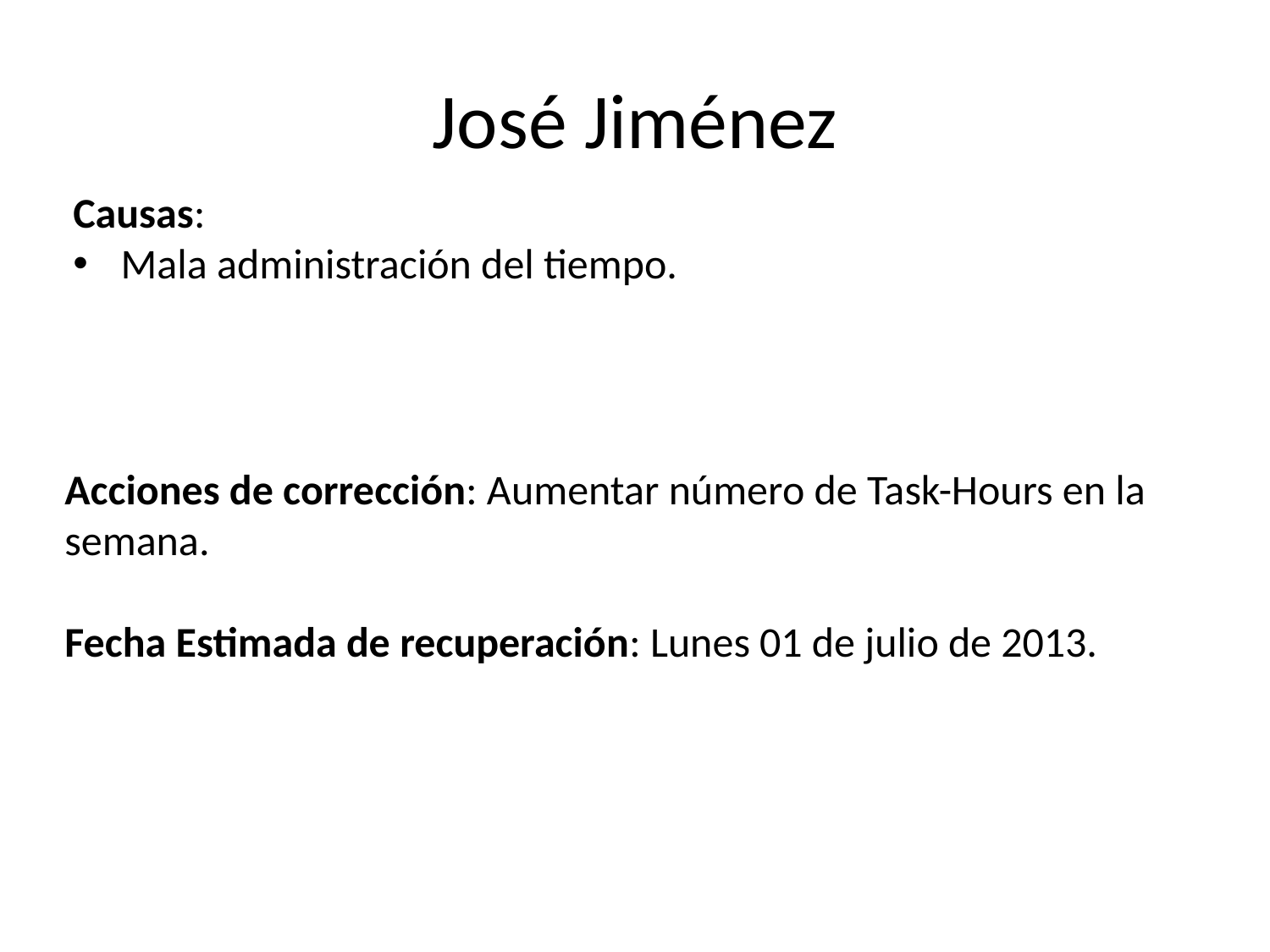

# José Jiménez
Causas:
Mala administración del tiempo.
Acciones de corrección: Aumentar número de Task-Hours en la semana.

Fecha Estimada de recuperación: Lunes 01 de julio de 2013.